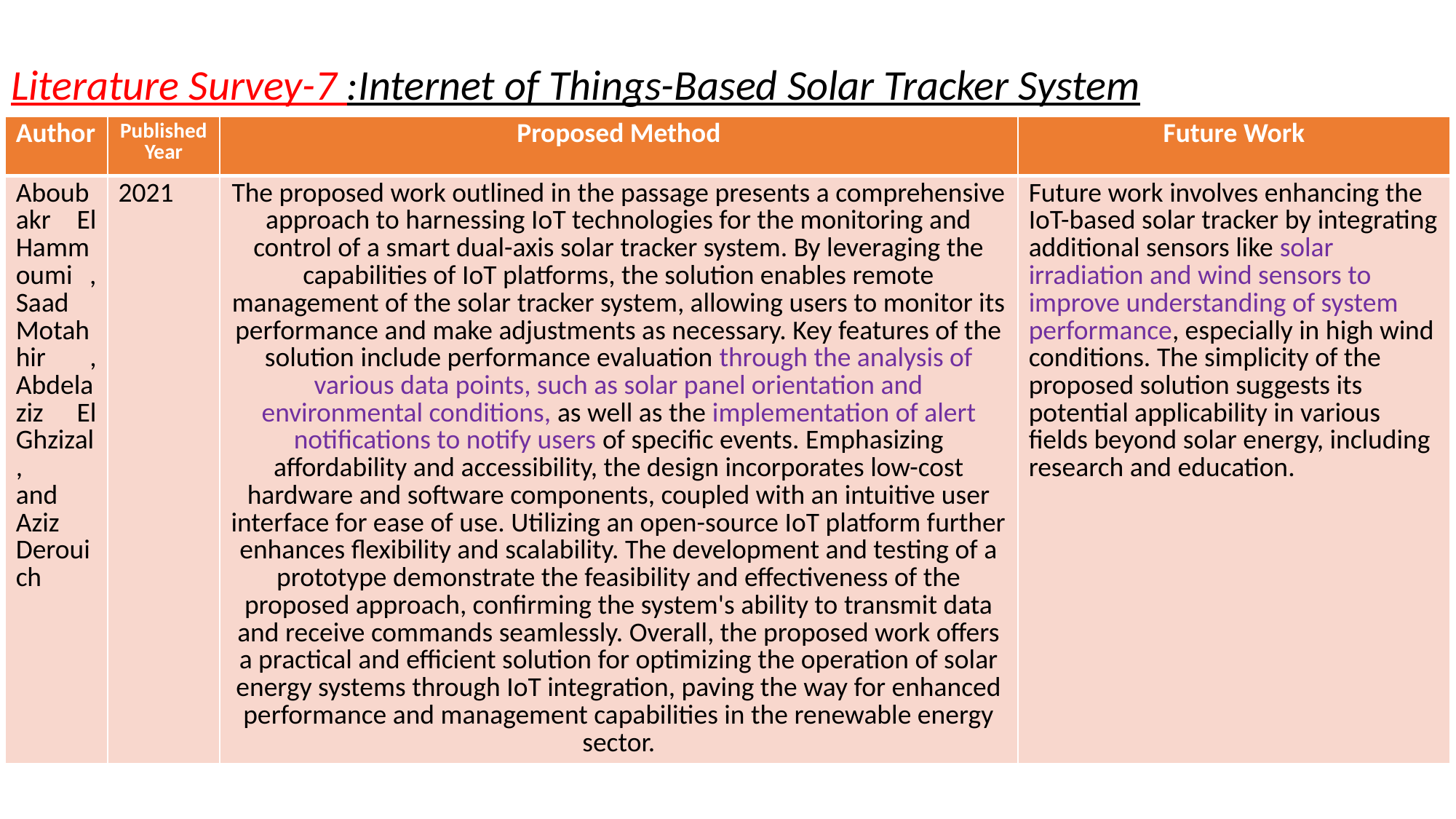

# Literature Survey-7 :Internet of Things-Based Solar Tracker System
| Author | Published Year | Proposed Method | Future Work |
| --- | --- | --- | --- |
| Aboubakr El Hammoumi , Saad Motahhir , Abdelaziz El Ghzizal , and Aziz Derouich | 2021 | The proposed work outlined in the passage presents a comprehensive approach to harnessing IoT technologies for the monitoring and control of a smart dual-axis solar tracker system. By leveraging the capabilities of IoT platforms, the solution enables remote management of the solar tracker system, allowing users to monitor its performance and make adjustments as necessary. Key features of the solution include performance evaluation through the analysis of various data points, such as solar panel orientation and environmental conditions, as well as the implementation of alert notifications to notify users of specific events. Emphasizing affordability and accessibility, the design incorporates low-cost hardware and software components, coupled with an intuitive user interface for ease of use. Utilizing an open-source IoT platform further enhances flexibility and scalability. The development and testing of a prototype demonstrate the feasibility and effectiveness of the proposed approach, confirming the system's ability to transmit data and receive commands seamlessly. Overall, the proposed work offers a practical and efficient solution for optimizing the operation of solar energy systems through IoT integration, paving the way for enhanced performance and management capabilities in the renewable energy sector. | Future work involves enhancing the IoT-based solar tracker by integrating additional sensors like solar irradiation and wind sensors to improve understanding of system performance, especially in high wind conditions. The simplicity of the proposed solution suggests its potential applicability in various fields beyond solar energy, including research and education. |